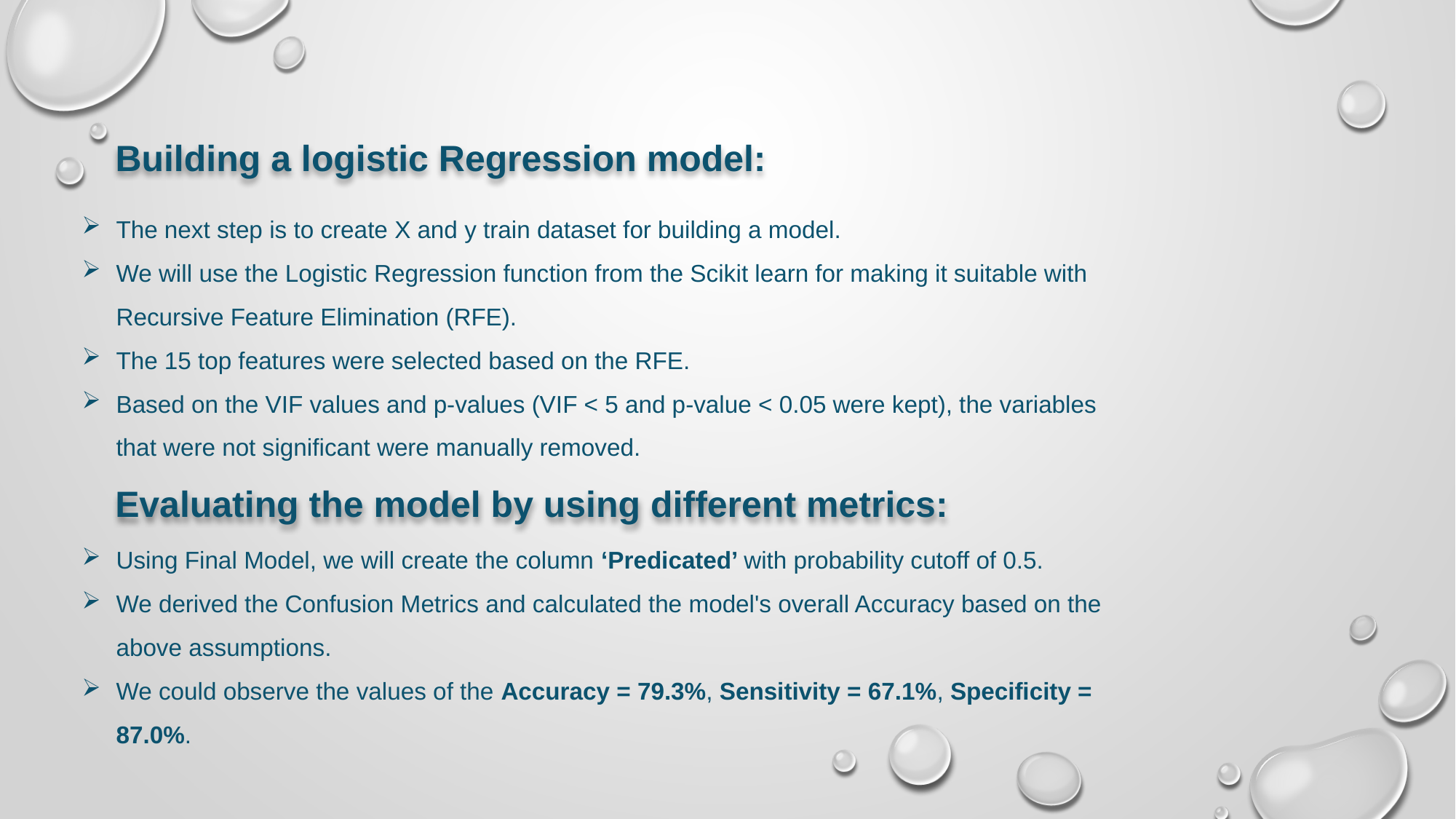

Building a logistic Regression model:
The next step is to create X and y train dataset for building a model.
We will use the Logistic Regression function from the Scikit learn for making it suitable with Recursive Feature Elimination (RFE).
The 15 top features were selected based on the RFE.
Based on the VIF values and p-values (VIF < 5 and p-value < 0.05 were kept), the variables that were not significant were manually removed.
Evaluating the model by using different metrics:
Using Final Model, we will create the column ‘Predicated’ with probability cutoff of 0.5.
We derived the Confusion Metrics and calculated the model's overall Accuracy based on the above assumptions.
We could observe the values of the Accuracy = 79.3%, Sensitivity = 67.1%, Specificity = 87.0%.